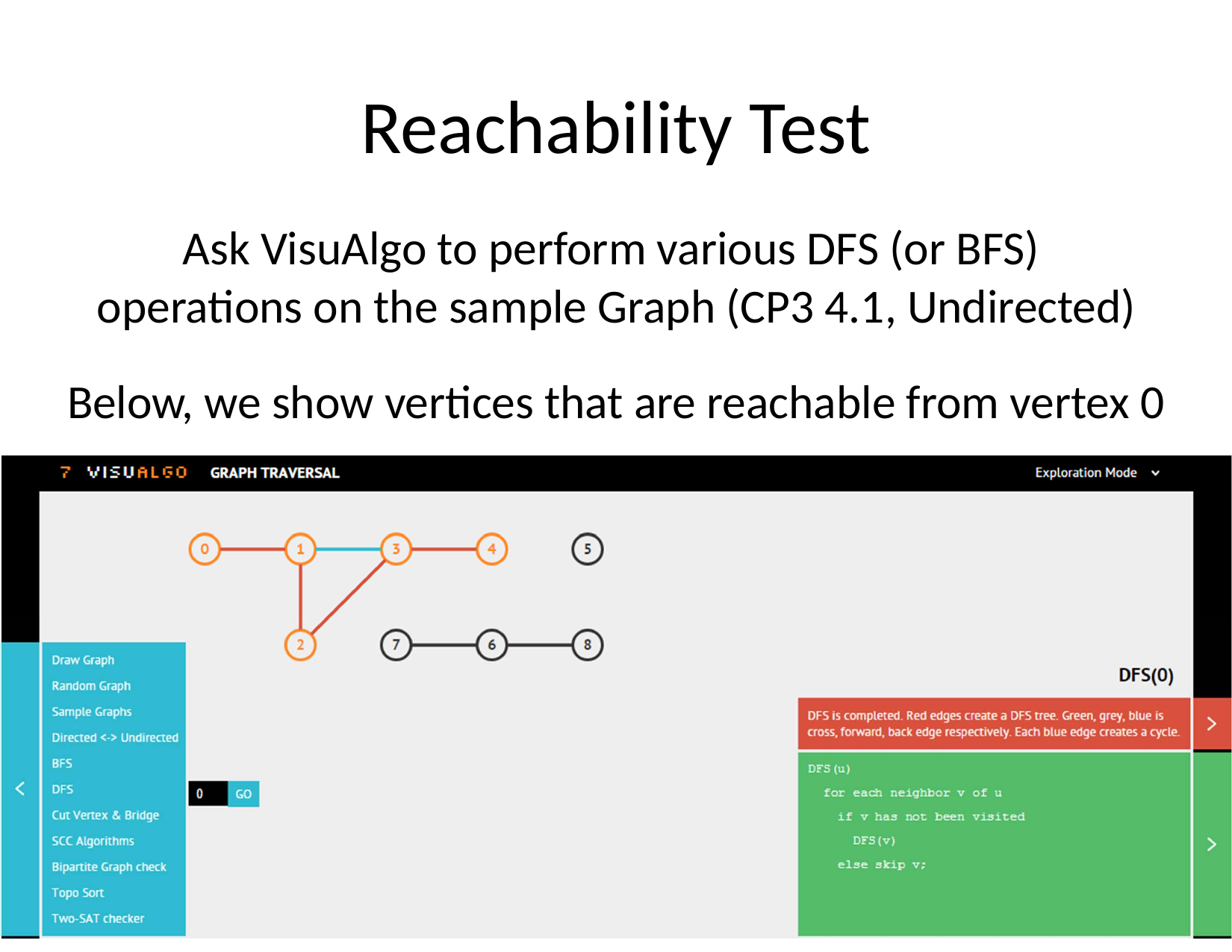

# Reachability Test
Ask VisuAlgo to perform various DFS (or BFS)  operations on the sample Graph (CP3 4.1, Undirected)
Below, we show vertices that are reachable from vertex 0